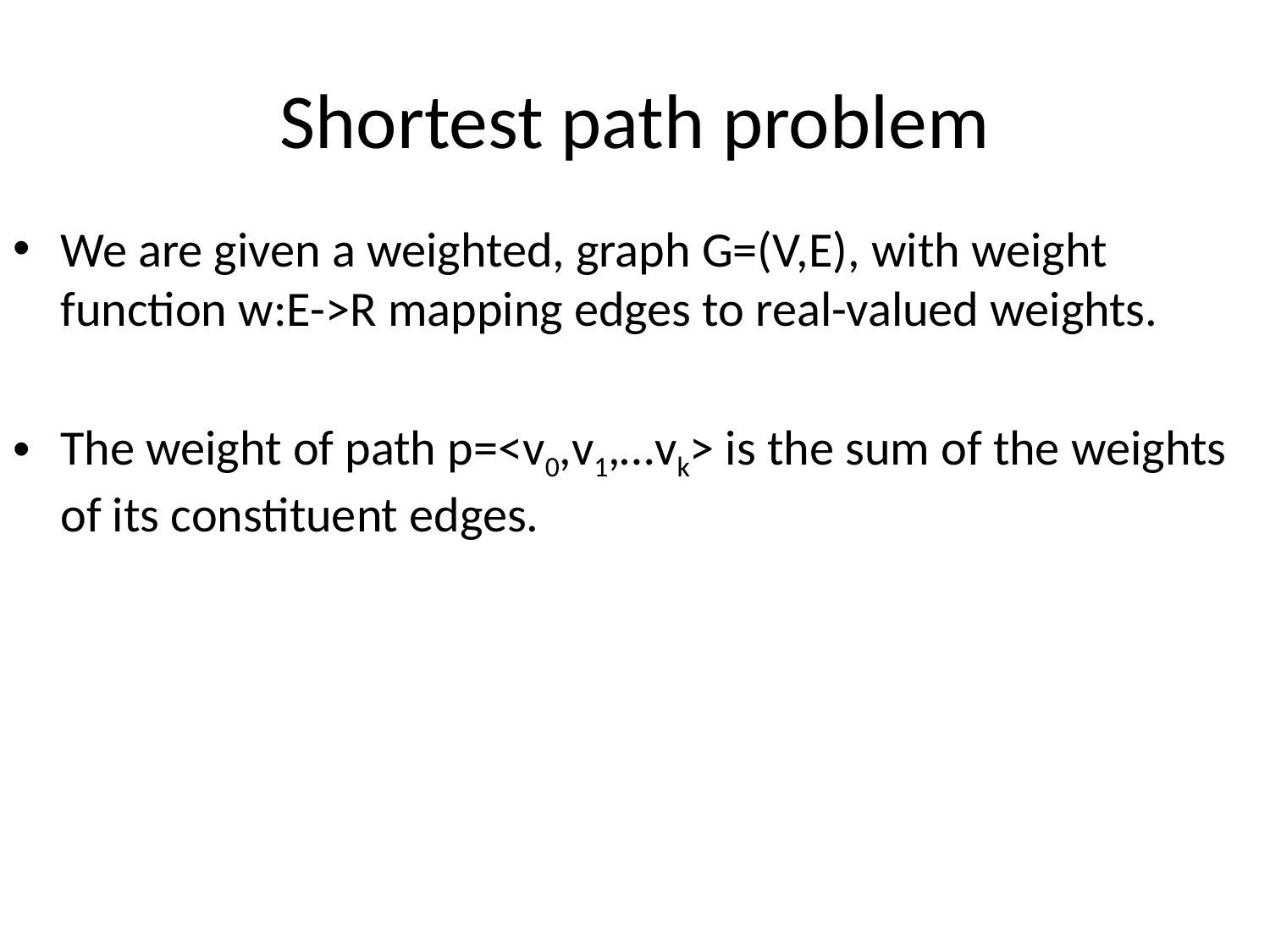

# Shortest path problem
We are given a weighted, graph G=(V,E), with weight function w:E->R mapping edges to real-valued weights.

The weight of path p=<v0,v1,…vk> is the sum of the weights of its constituent edges.